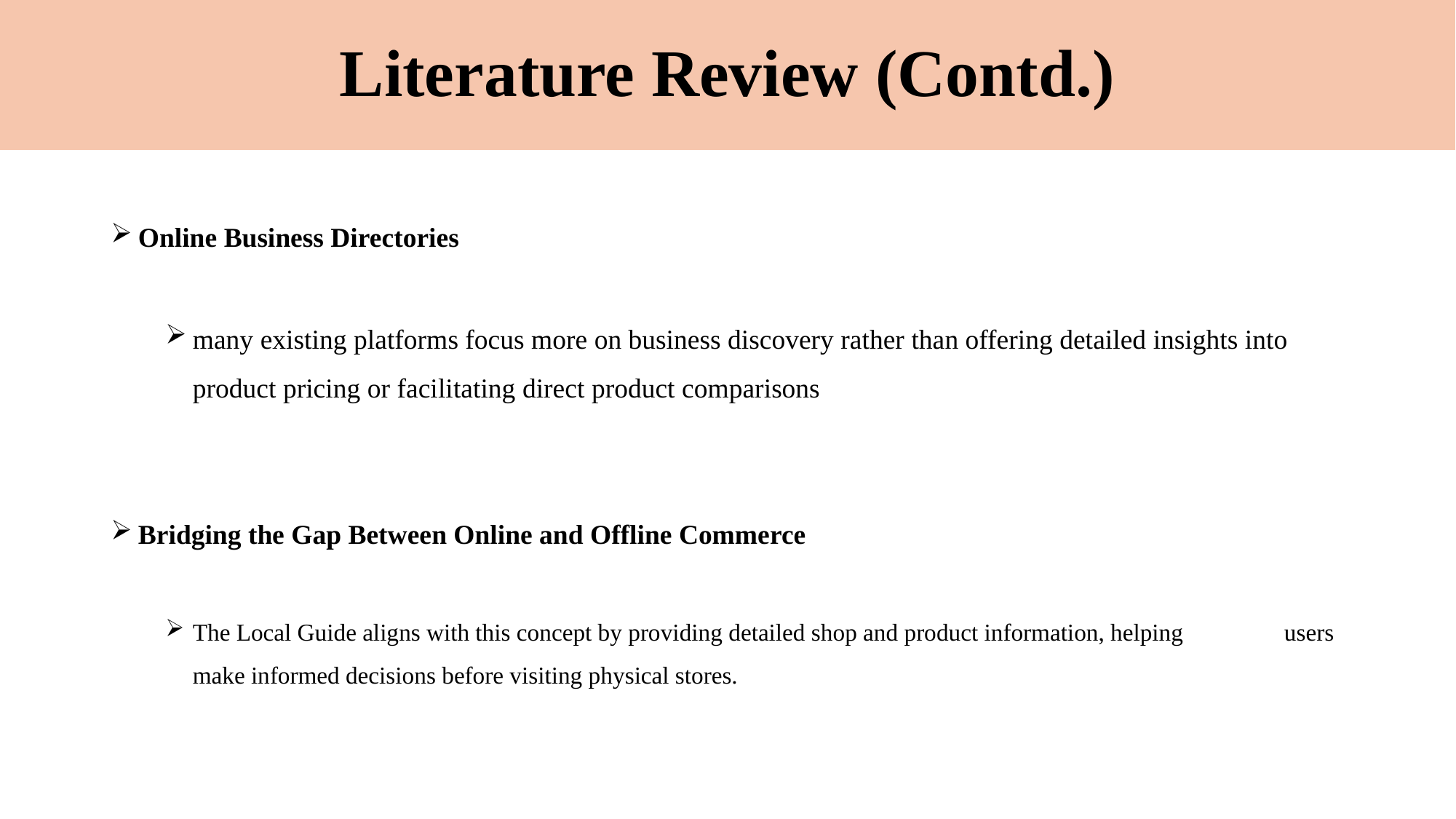

# Literature Review (Contd.)
Online Business Directories

many existing platforms focus more on business discovery rather than offering detailed insights into product pricing or facilitating direct product comparisons

Bridging the Gap Between Online and Offline Commerce

The Local Guide aligns with this concept by providing detailed shop and product information, helping 	users make informed decisions before visiting physical stores.